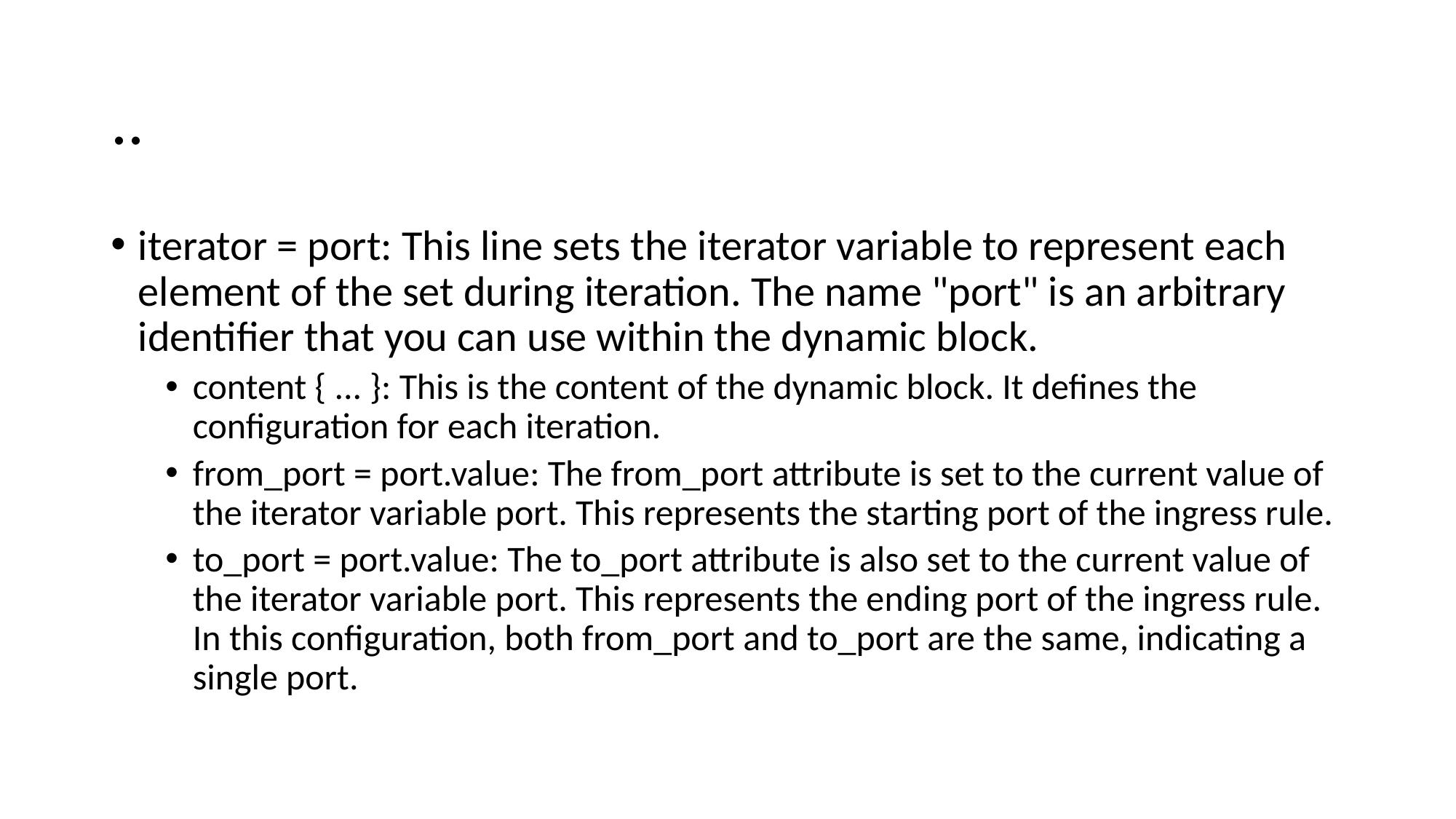

# ..
iterator = port: This line sets the iterator variable to represent each element of the set during iteration. The name "port" is an arbitrary identifier that you can use within the dynamic block.
content { ... }: This is the content of the dynamic block. It defines the configuration for each iteration.
from_port = port.value: The from_port attribute is set to the current value of the iterator variable port. This represents the starting port of the ingress rule.
to_port = port.value: The to_port attribute is also set to the current value of the iterator variable port. This represents the ending port of the ingress rule. In this configuration, both from_port and to_port are the same, indicating a single port.